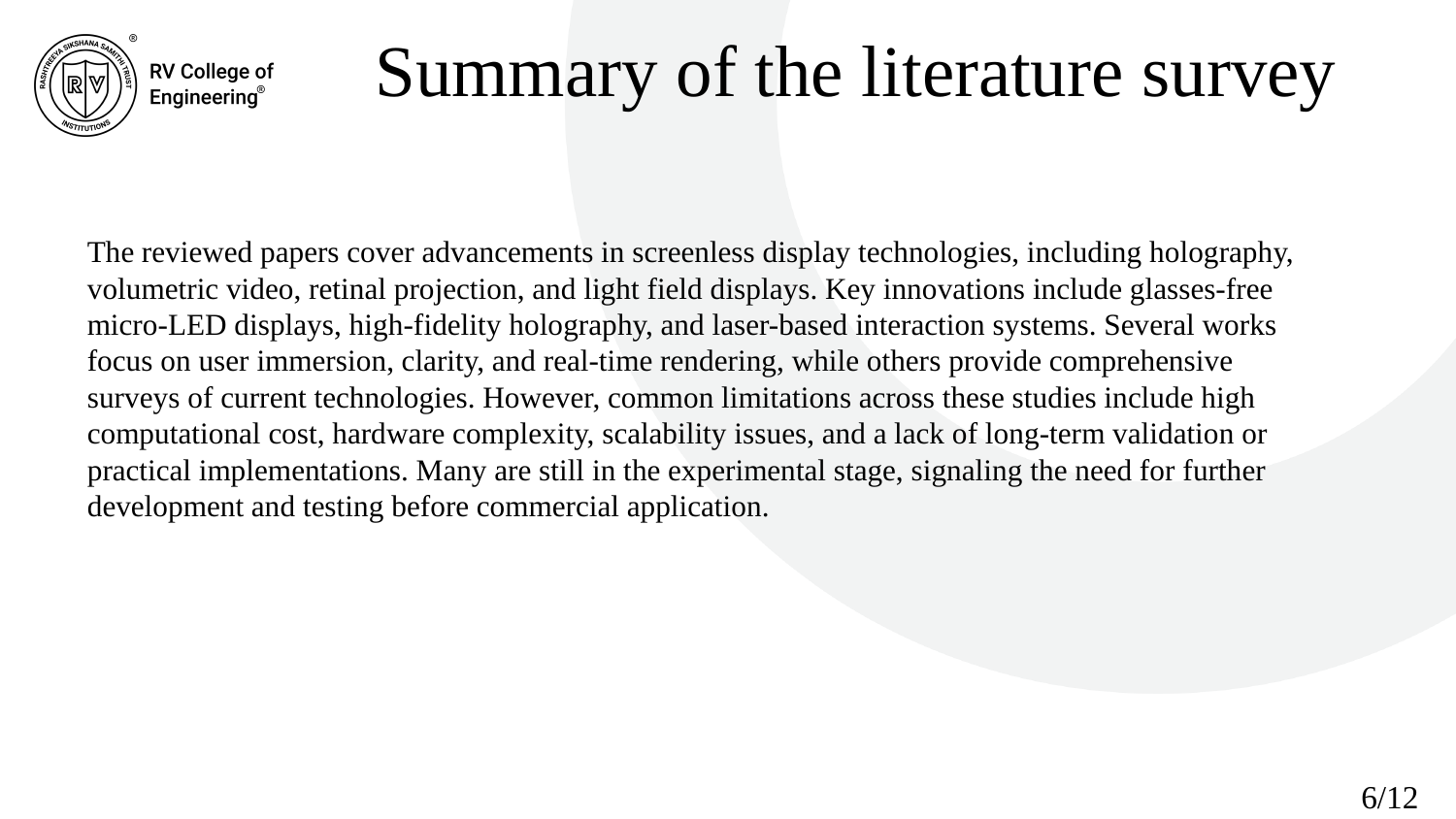

# Summary of the literature survey

The reviewed papers cover advancements in screenless display technologies, including holography, volumetric video, retinal projection, and light field displays. Key innovations include glasses-free micro-LED displays, high-fidelity holography, and laser-based interaction systems. Several works focus on user immersion, clarity, and real-time rendering, while others provide comprehensive surveys of current technologies. However, common limitations across these studies include high computational cost, hardware complexity, scalability issues, and a lack of long-term validation or practical implementations. Many are still in the experimental stage, signaling the need for further development and testing before commercial application.
6/12